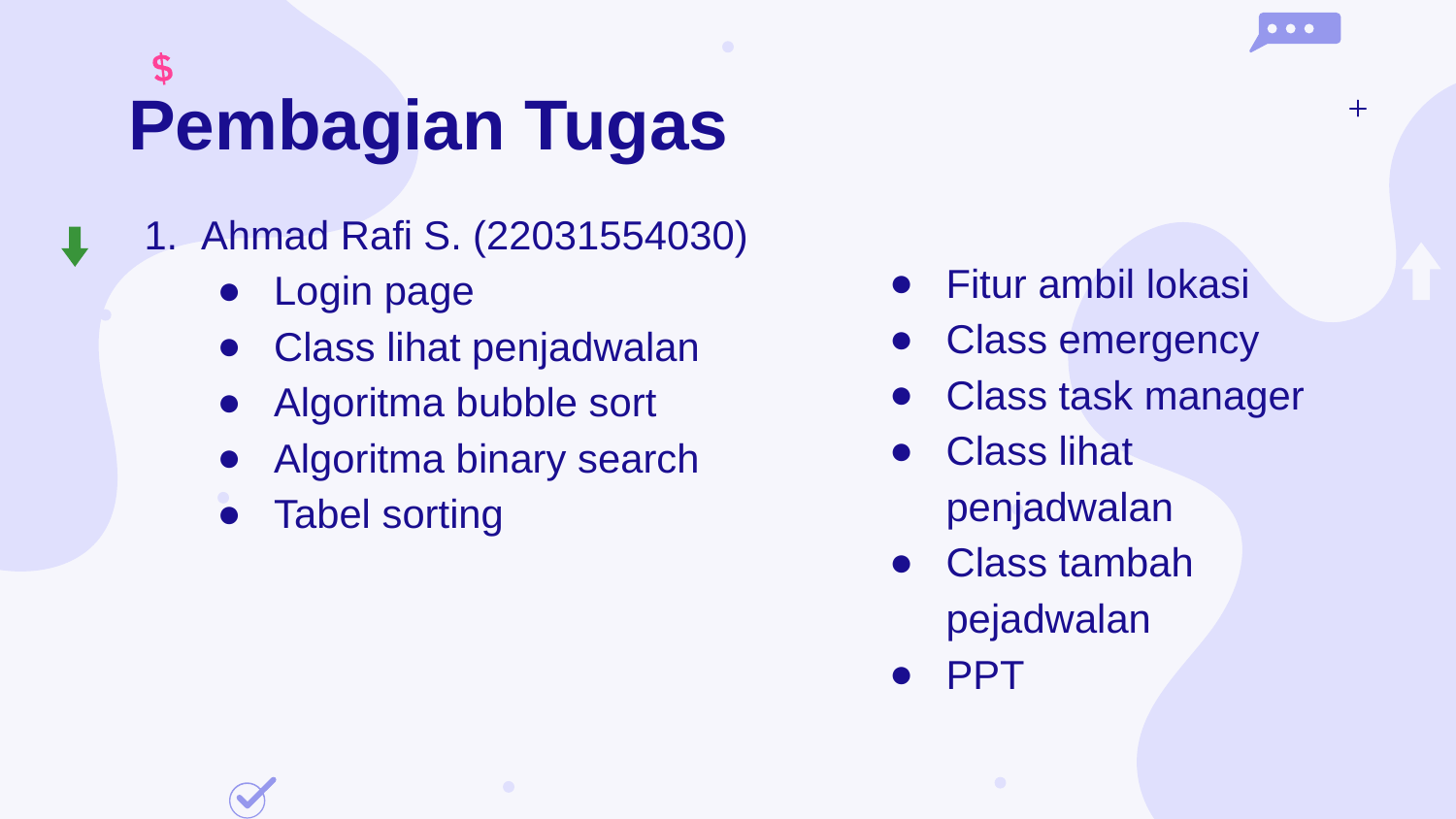

# Pembagian Tugas
Ahmad Rafi S. (22031554030)
Login page
Class lihat penjadwalan
Algoritma bubble sort
Algoritma binary search
Tabel sorting

Fitur ambil lokasi
Class emergency
Class task manager
Class lihat penjadwalan
Class tambah pejadwalan
PPT